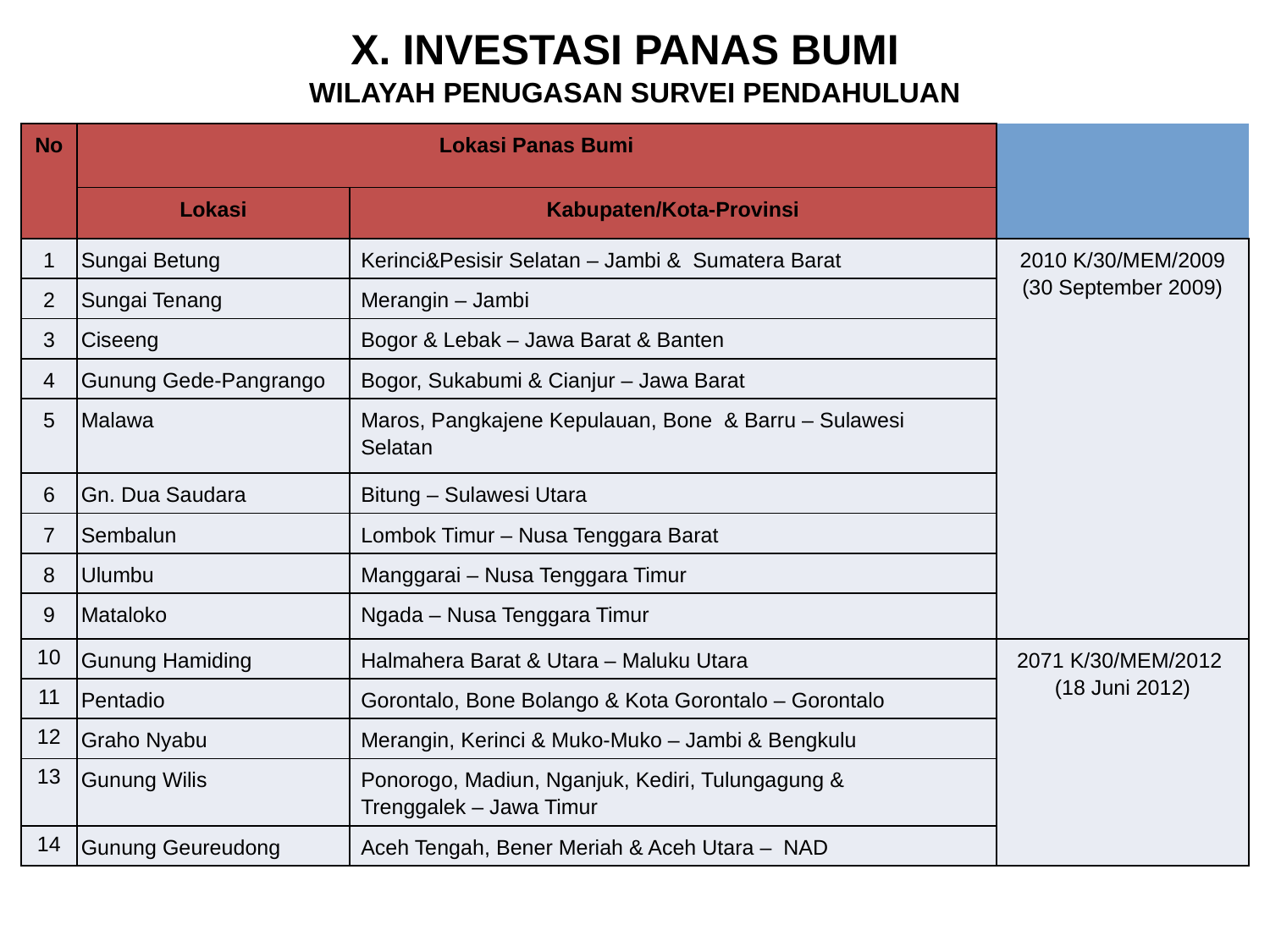

X. Investasi PANAS BUMI
WILAYAH PENUGASAN SURVEI PENDAHULUAN
| No | Lokasi Panas Bumi | SK Penetapan WPSP |
| --- | --- | --- |
|  | Lokasi | Kabupaten/Kota-Provinsi |  |
| 1 | Sungai Betung | Kerinci&Pesisir Selatan – Jambi & Sumatera Barat | 2010 K/30/MEM/2009 (30 September 2009) |
| 2 | Sungai Tenang | Merangin – Jambi |  |
| 3 | Ciseeng | Bogor & Lebak – Jawa Barat & Banten |  |
| 4 | Gunung Gede-Pangrango | Bogor, Sukabumi & Cianjur – Jawa Barat |  |
| 5 | Malawa | Maros, Pangkajene Kepulauan, Bone & Barru – Sulawesi Selatan |  |
| 6 | Gn. Dua Saudara | Bitung – Sulawesi Utara |  |
| 7 | Sembalun | Lombok Timur – Nusa Tenggara Barat |  |
| 8 | Ulumbu | Manggarai – Nusa Tenggara Timur |
| 9 | Mataloko | Ngada – Nusa Tenggara Timur |
| 10 | Gunung Hamiding | Halmahera Barat & Utara – Maluku Utara | 2071 K/30/MEM/2012 (18 Juni 2012) |
| 11 | Pentadio | Gorontalo, Bone Bolango & Kota Gorontalo – Gorontalo |
| 12 | Graho Nyabu | Merangin, Kerinci & Muko-Muko – Jambi & Bengkulu |
| 13 | Gunung Wilis | Ponorogo, Madiun, Nganjuk, Kediri, Tulungagung & Trenggalek – Jawa Timur |
| 14 | Gunung Geureudong | Aceh Tengah, Bener Meriah & Aceh Utara – NAD |